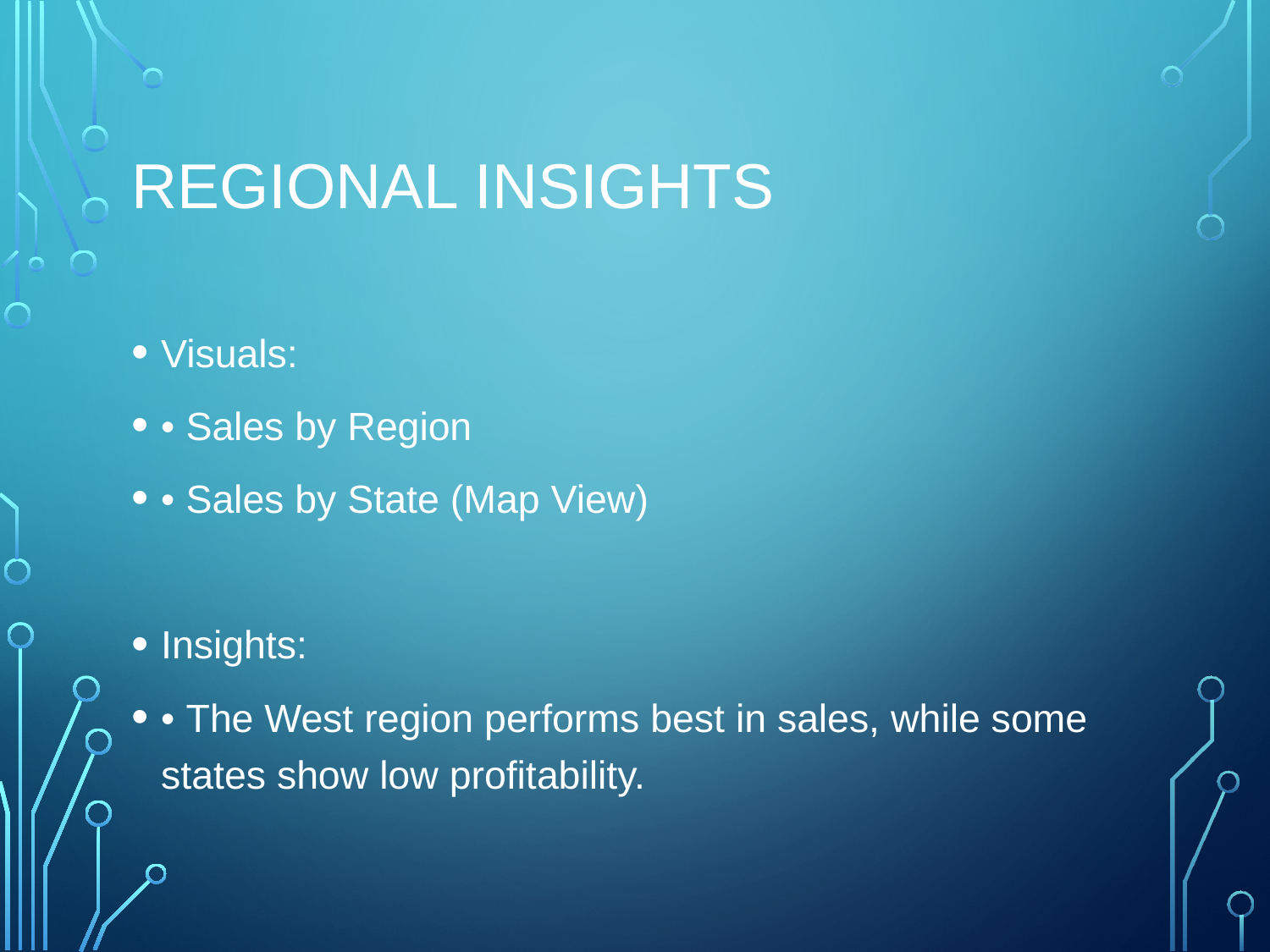

# Regional Insights
Visuals:
• Sales by Region
• Sales by State (Map View)

Insights:
• The West region performs best in sales, while some states show low profitability.